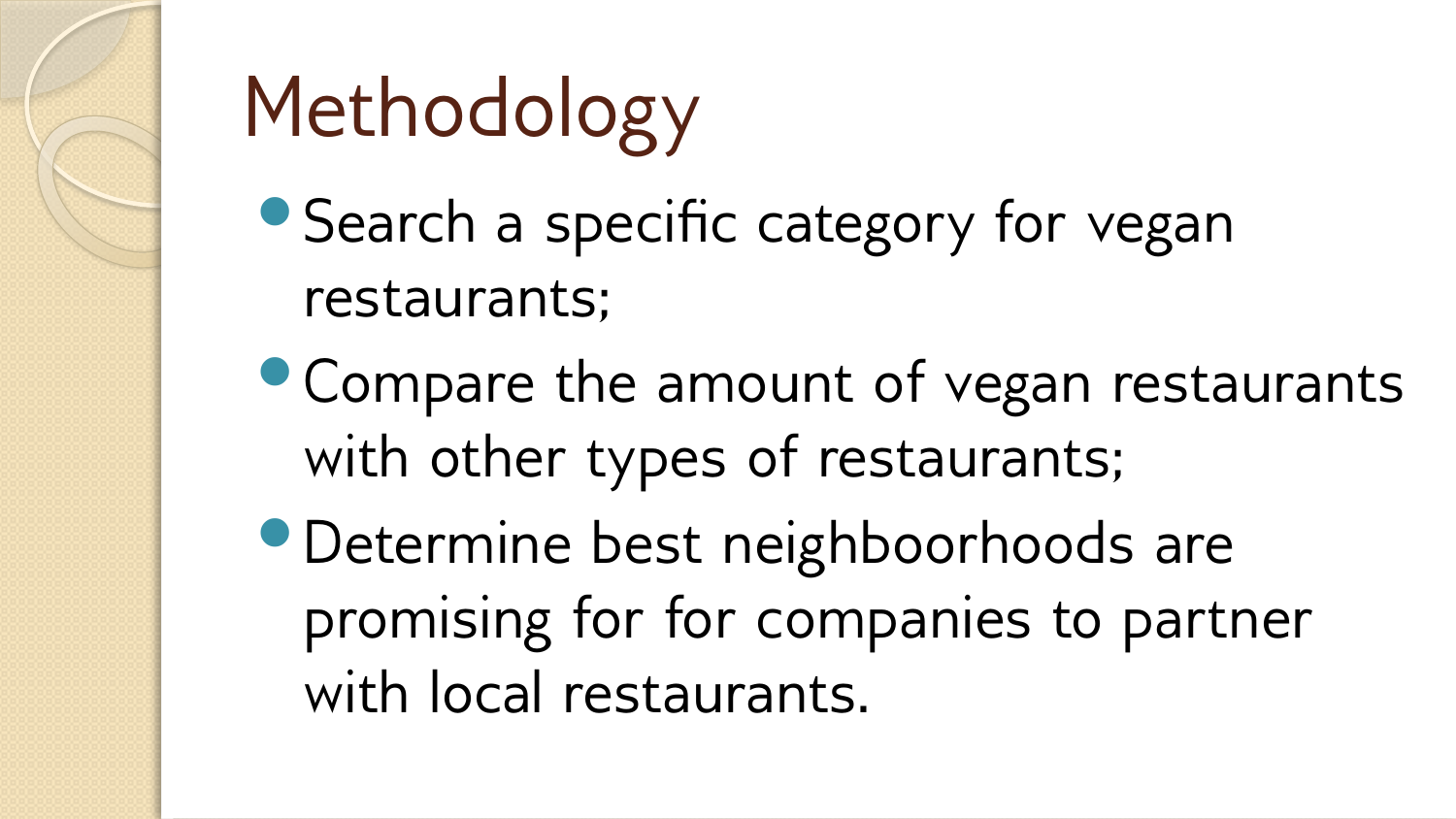

# Methodology
Search a specific category for vegan restaurants;
Compare the amount of vegan restaurants with other types of restaurants;
Determine best neighboorhoods are promising for for companies to partner with local restaurants.